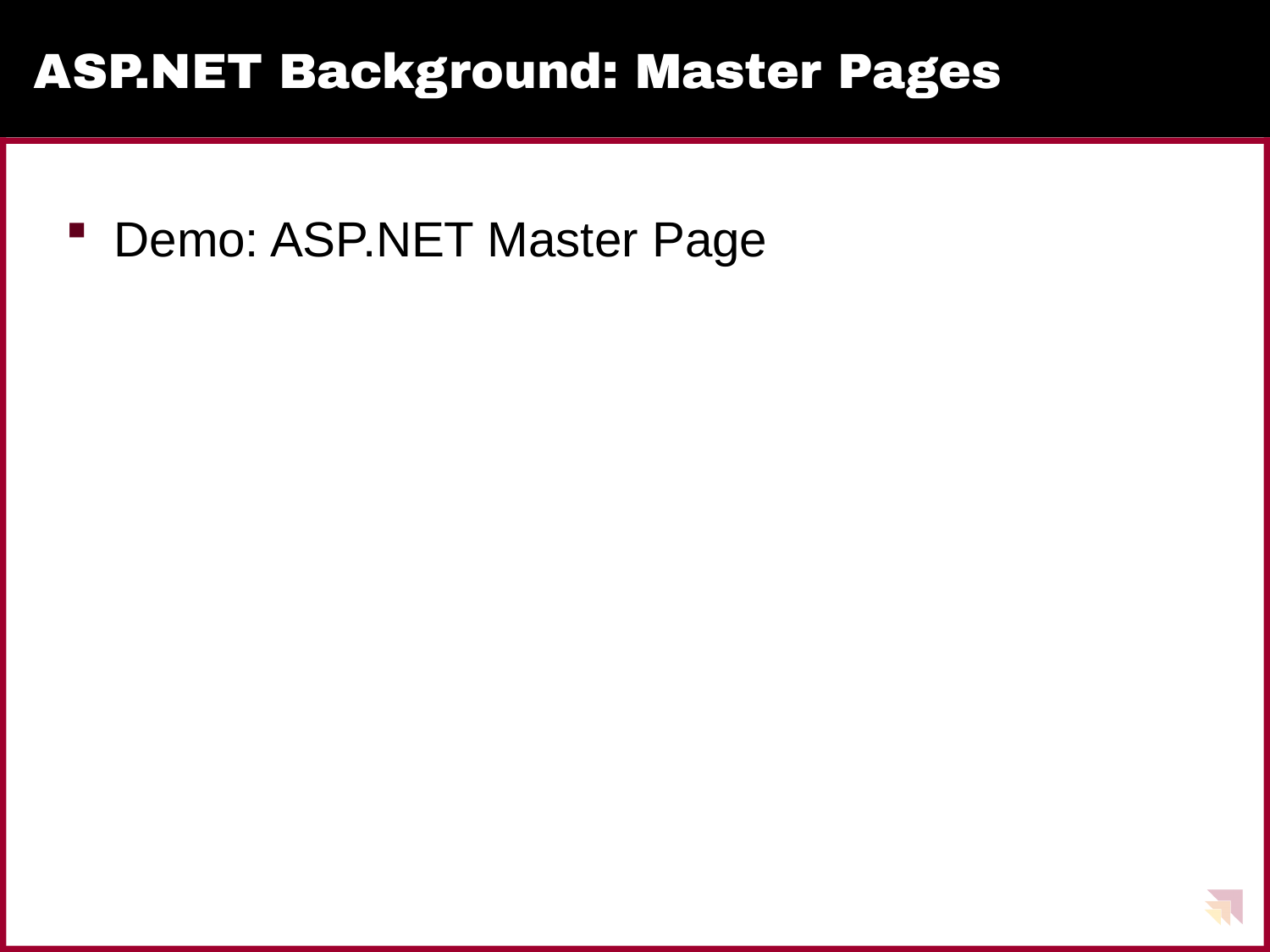

# ASP.NET Background: Master Pages
Demo: ASP.NET Master Page